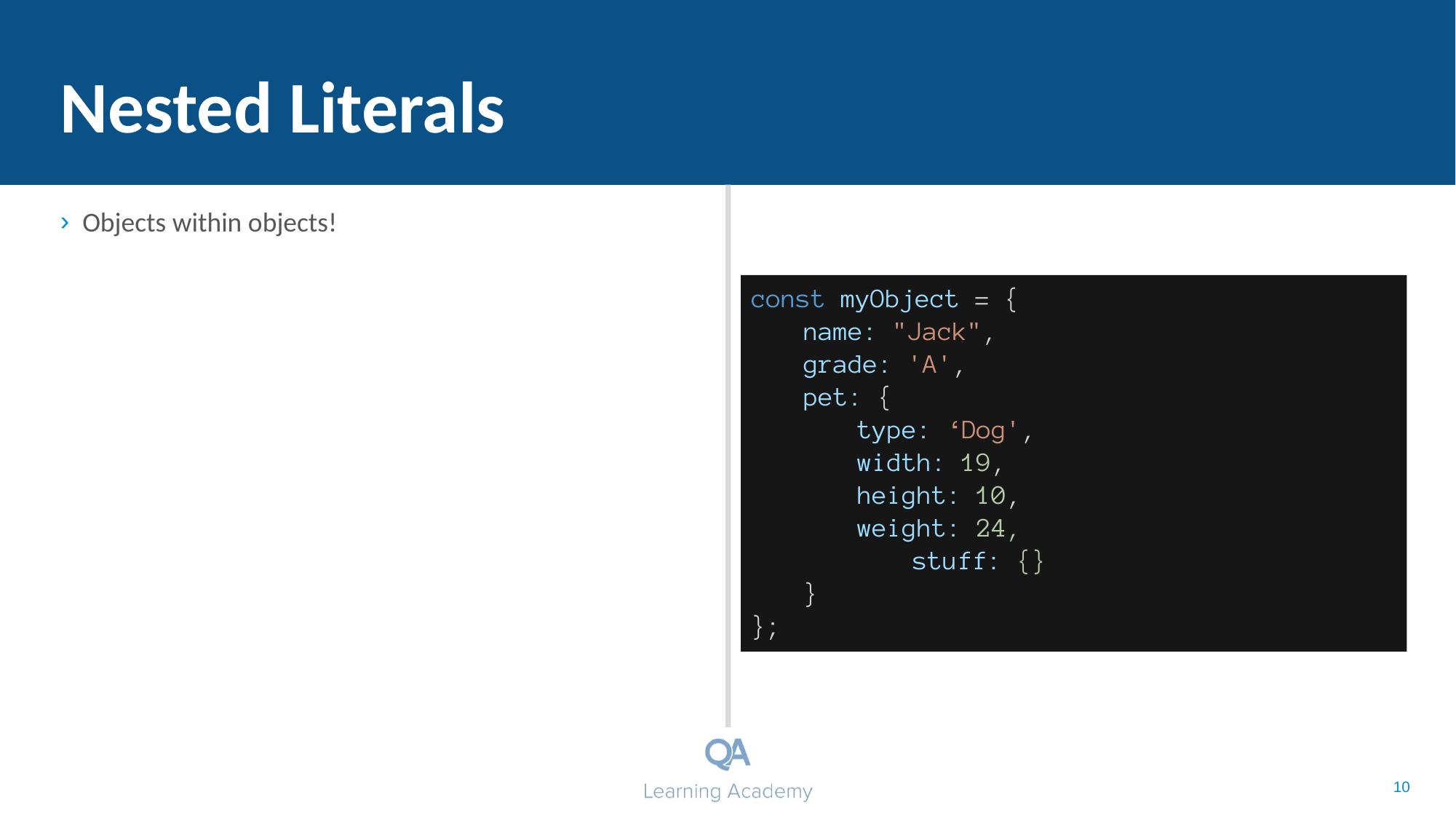

# Nested Literals
Objects within objects!

const myObject = {
name: "Jack",
grade: 'A',
pet: {
type: ‘Dog',
width: 19,
height: 10,
weight: 24,
	stuff: {}
}
};